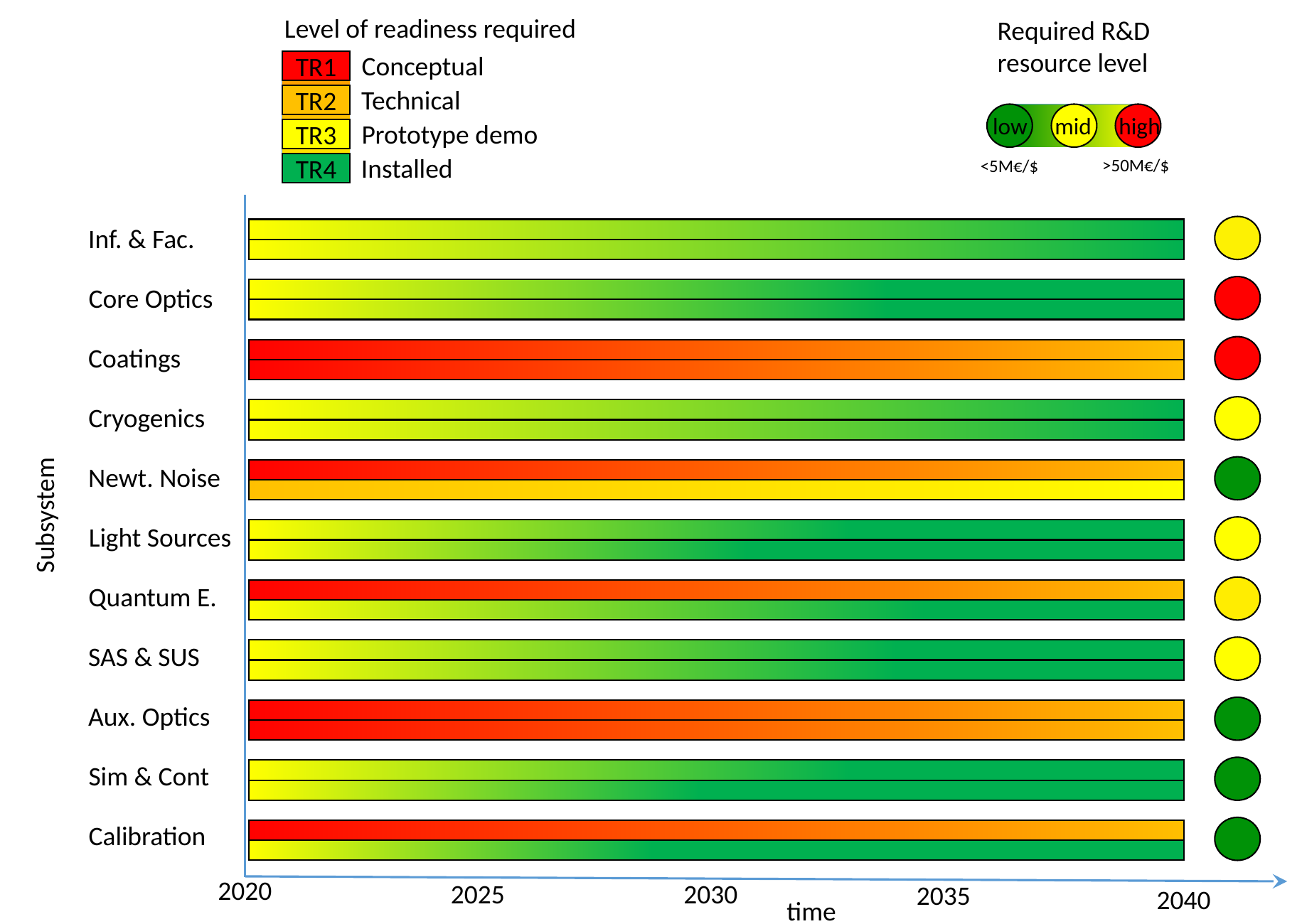

Level of readiness required
Conceptual
TR1
TR2
TR3
TR4
Technical
Prototype demo
Installed

Required R&D
resource level

low

mid

high
>50M€/$
<5M€/$

Inf. & Fac.

Core Optics

Coatings

Cryogenics

Newt. Noise

Subsystem
Light Sources

Quantum E.

SAS & SUS

Aux. Optics

Sim & Cont

Calibration

2020
2025
2030
2035
2040
time